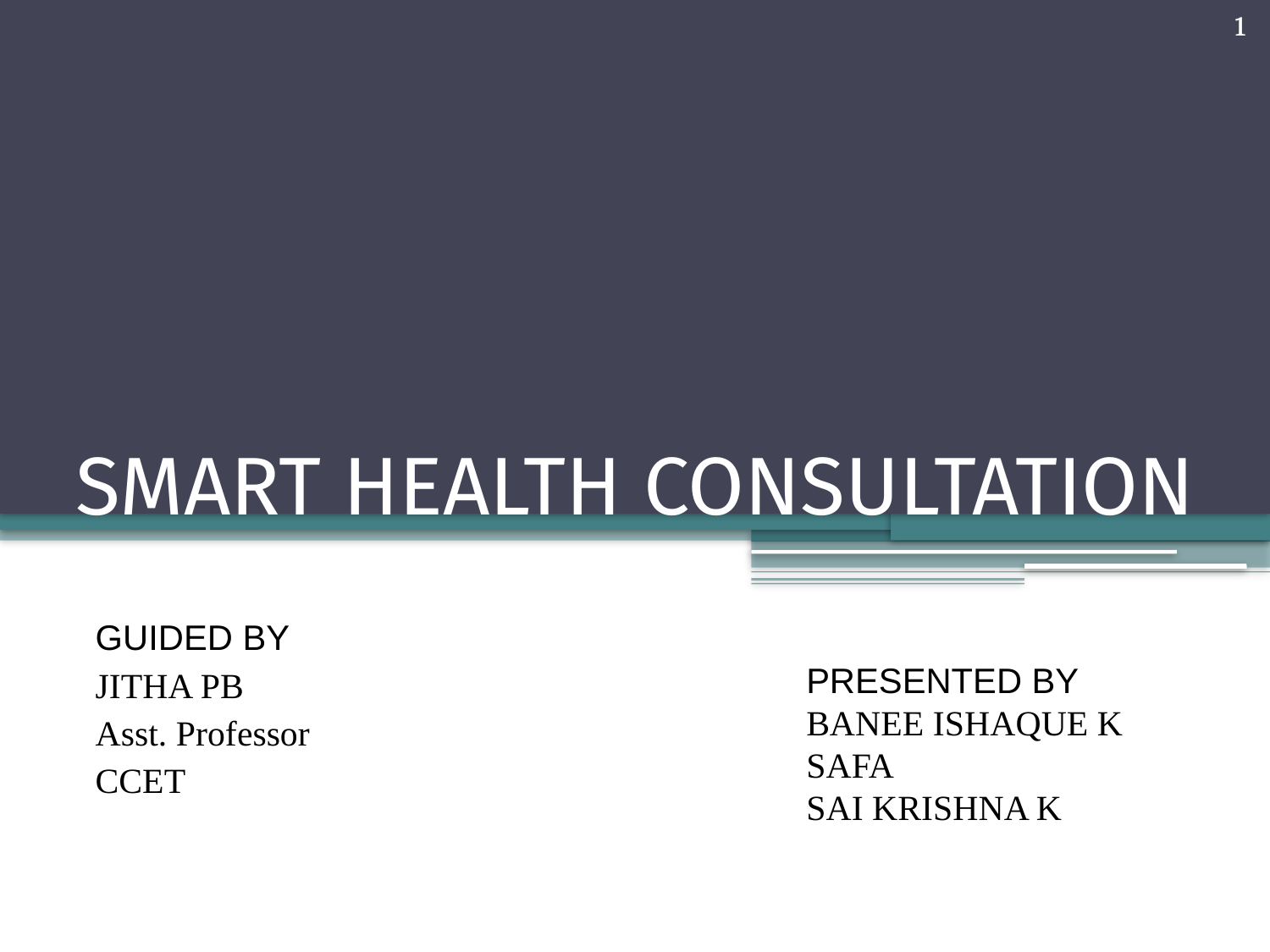

1
# SMART HEALTH CONSULTATION
GUIDED BY
JITHA PB
Asst. Professor
CCET
PRESENTED BY
BANEE ISHAQUE K
SAFA
SAI KRISHNA K